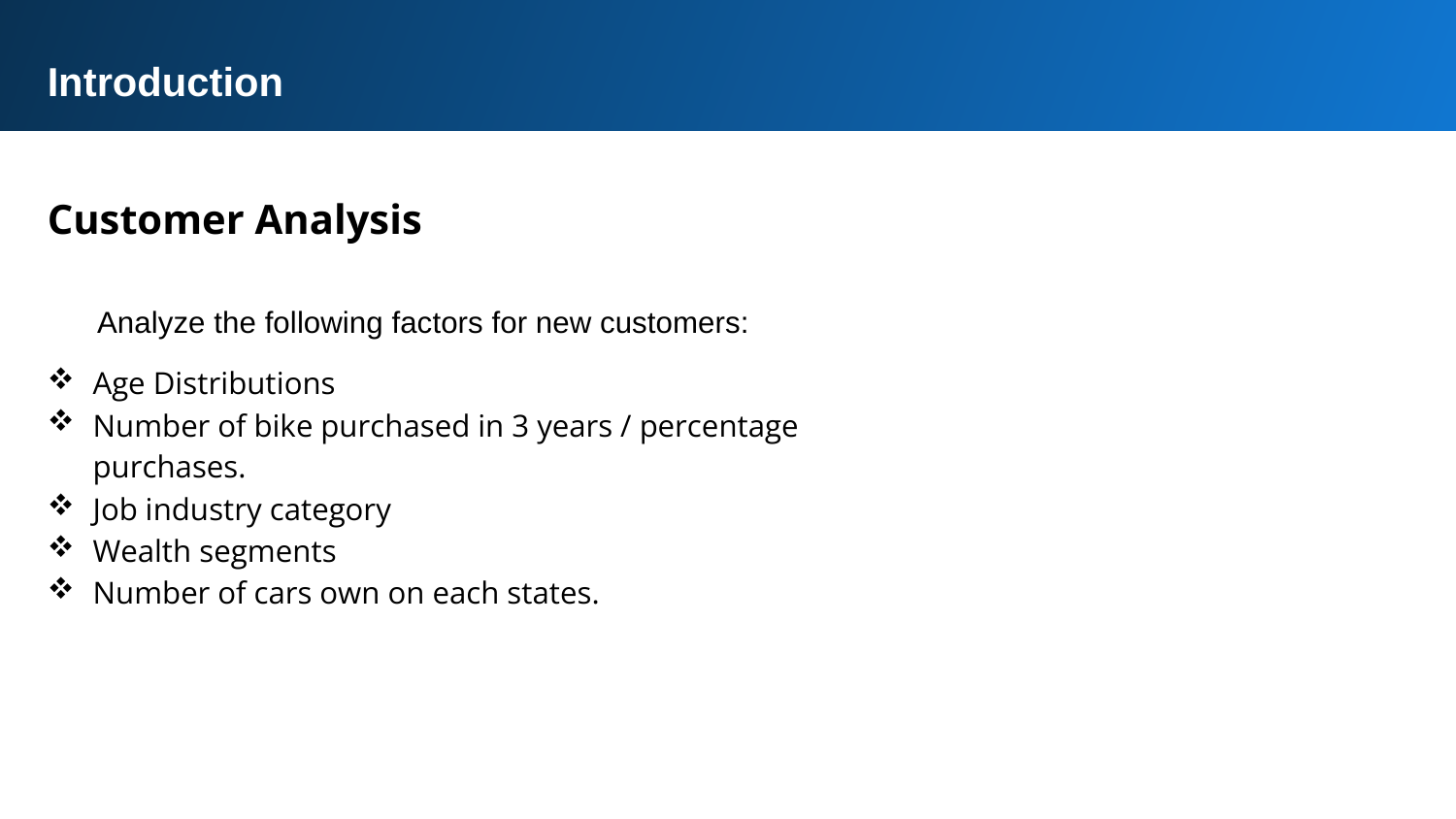

Introduction
Customer Analysis
Analyze the following factors for new customers:
Age Distributions
Number of bike purchased in 3 years / percentage purchases.
Job industry category
Wealth segments
Number of cars own on each states.